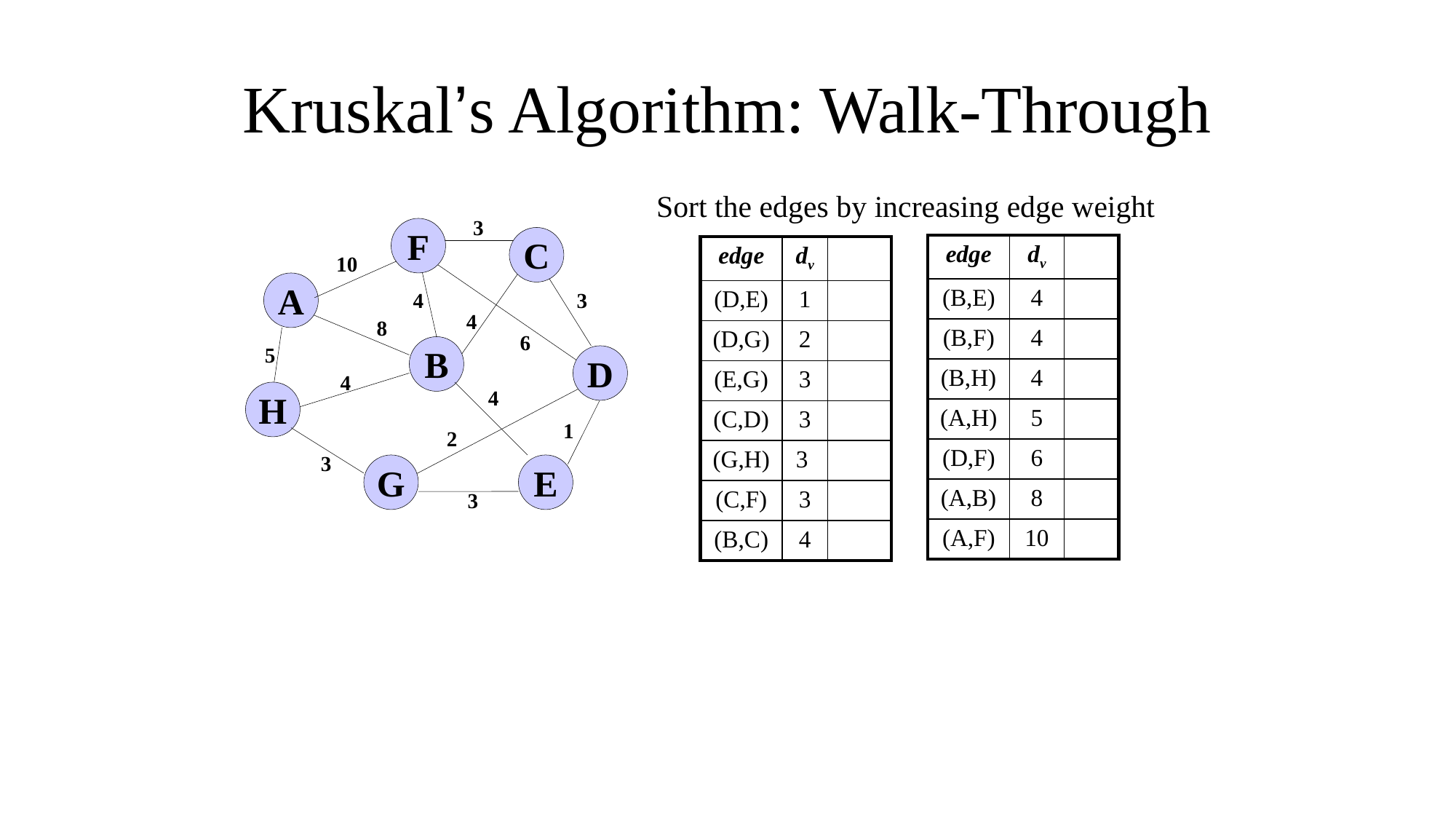

Kruskal’s Algorithm: Walk-Through
Sort the edges by increasing edge weight
3

F

C
| edge | dv |  |
| --- | --- | --- |
| (B,E) | 4 |  |
| (B,F) | 4 |  |
| (B,H) | 4 |  |
| (A,H) | 5 |  |
| (D,F) | 6 |  |
| (A,B) | 8 |  |
| (A,F) | 10 |  |
| edge | dv |  |
| --- | --- | --- |
| (D,E) | 1 |  |
| (D,G) | 2 |  |
| (E,G) | 3 |  |
| (C,D) | 3 |  |
| (G,H) | 3 |  |
| (C,F) | 3 |  |
| (B,C) | 4 |  |

10

A
4
3
4

8
6

5

B

D
4

4

H
1
2

3

G

E
3